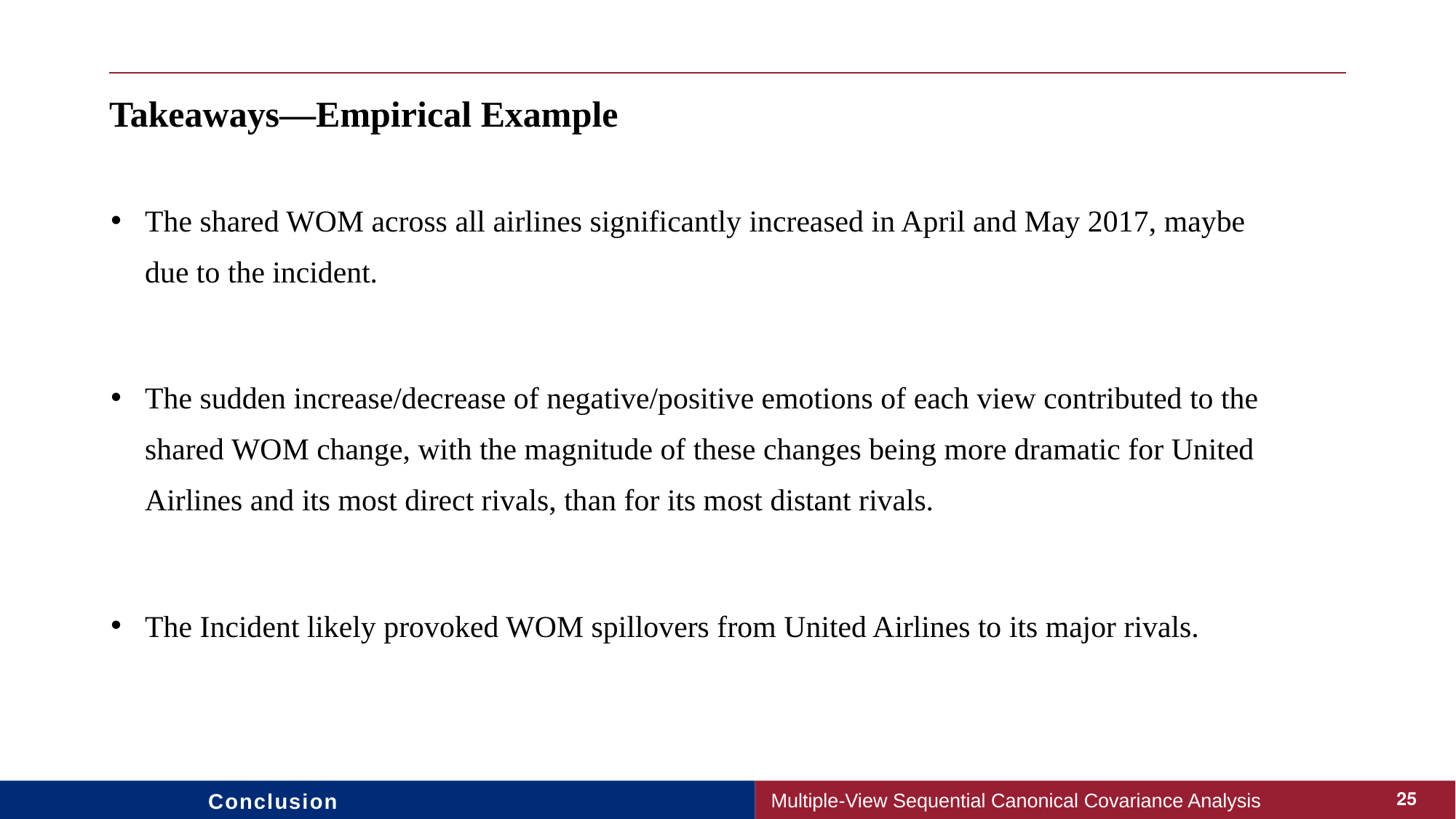

# Takeaways—Empirical Example
The shared WOM across all airlines significantly increased in April and May 2017, maybe due to the incident.

The sudden increase/decrease of negative/positive emotions of each view contributed to the shared WOM change, with the magnitude of these changes being more dramatic for United Airlines and its most direct rivals, than for its most distant rivals.

The Incident likely provoked WOM spillovers from United Airlines to its major rivals.

Conclusion
25